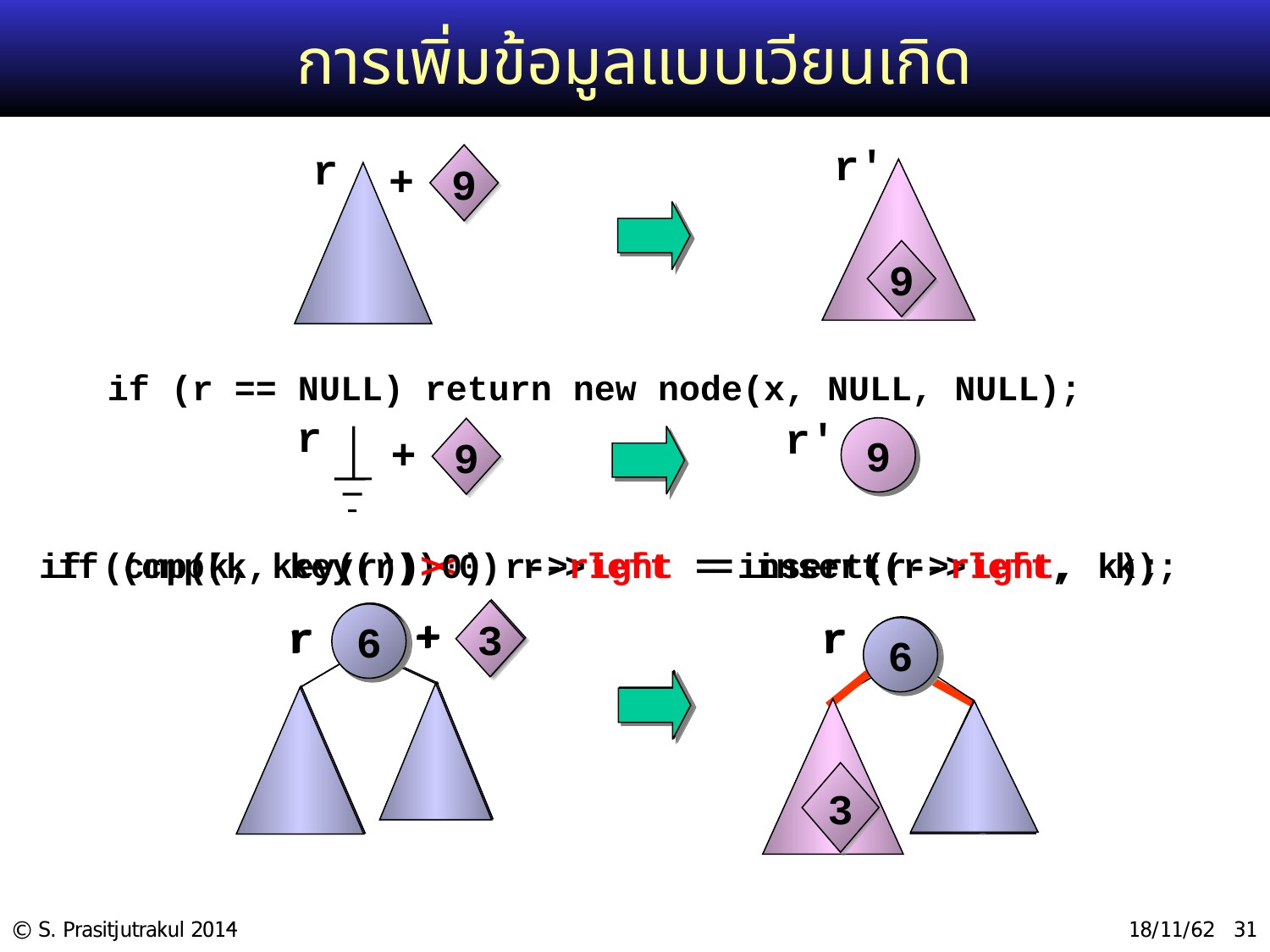

# การเพิ่มข้อมูลแบบเวียนเกิด
r'

9
r

9
+

if (r == NULL) return new node(x, NULL, NULL);
r

r'
9
9
+

if (cmp(k, key(r))<0) r->left  = insert(r->left,  k);
if (cmp(k, key(r))>0) r->right = insert(r->right, k);
9
+
3
+
6

r
6

r
r
6

r
6

3

9